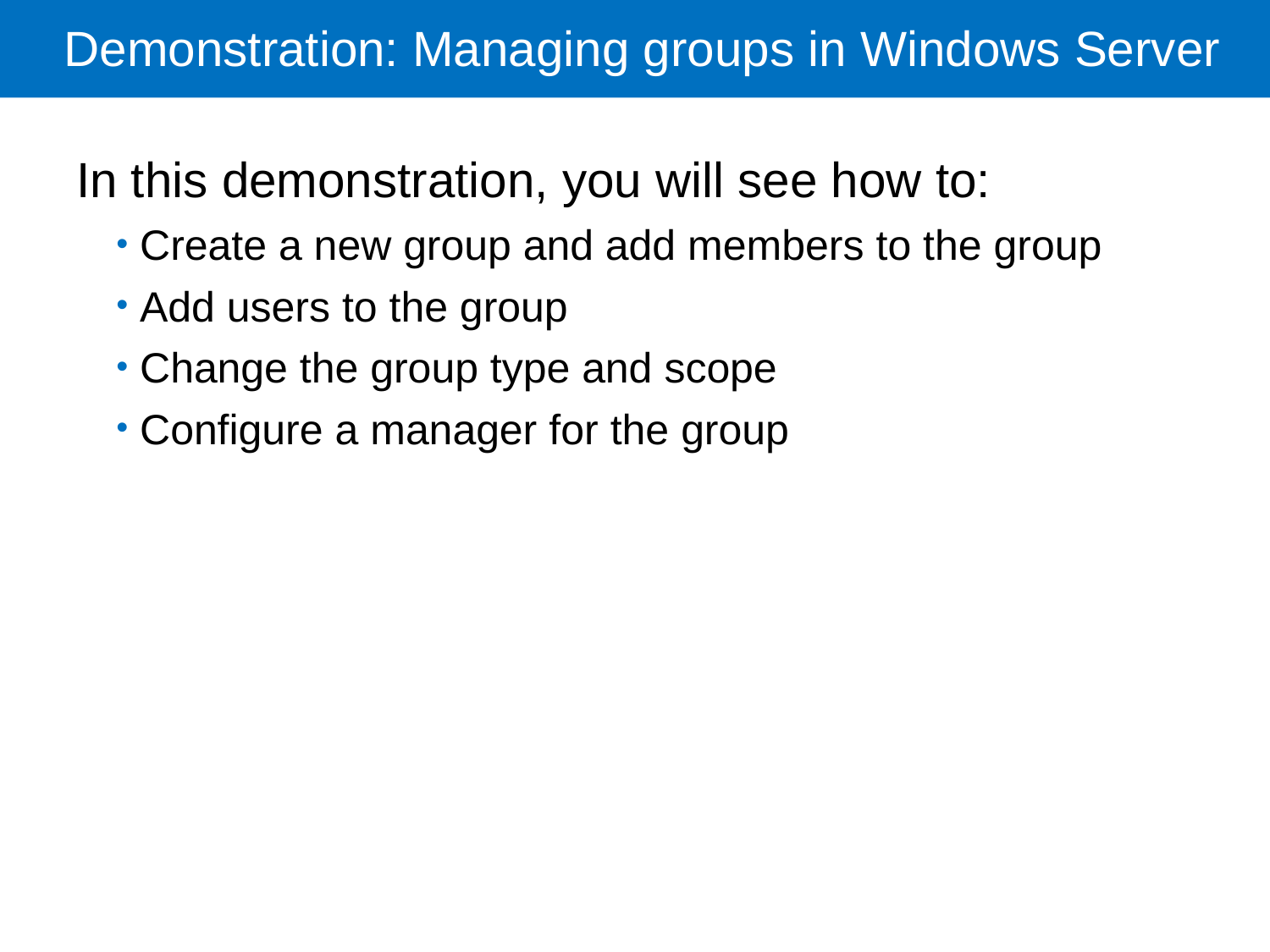

# Demonstration: Managing groups in Windows Server
In this demonstration, you will see how to:
Create a new group and add members to the group
Add users to the group
Change the group type and scope
Configure a manager for the group